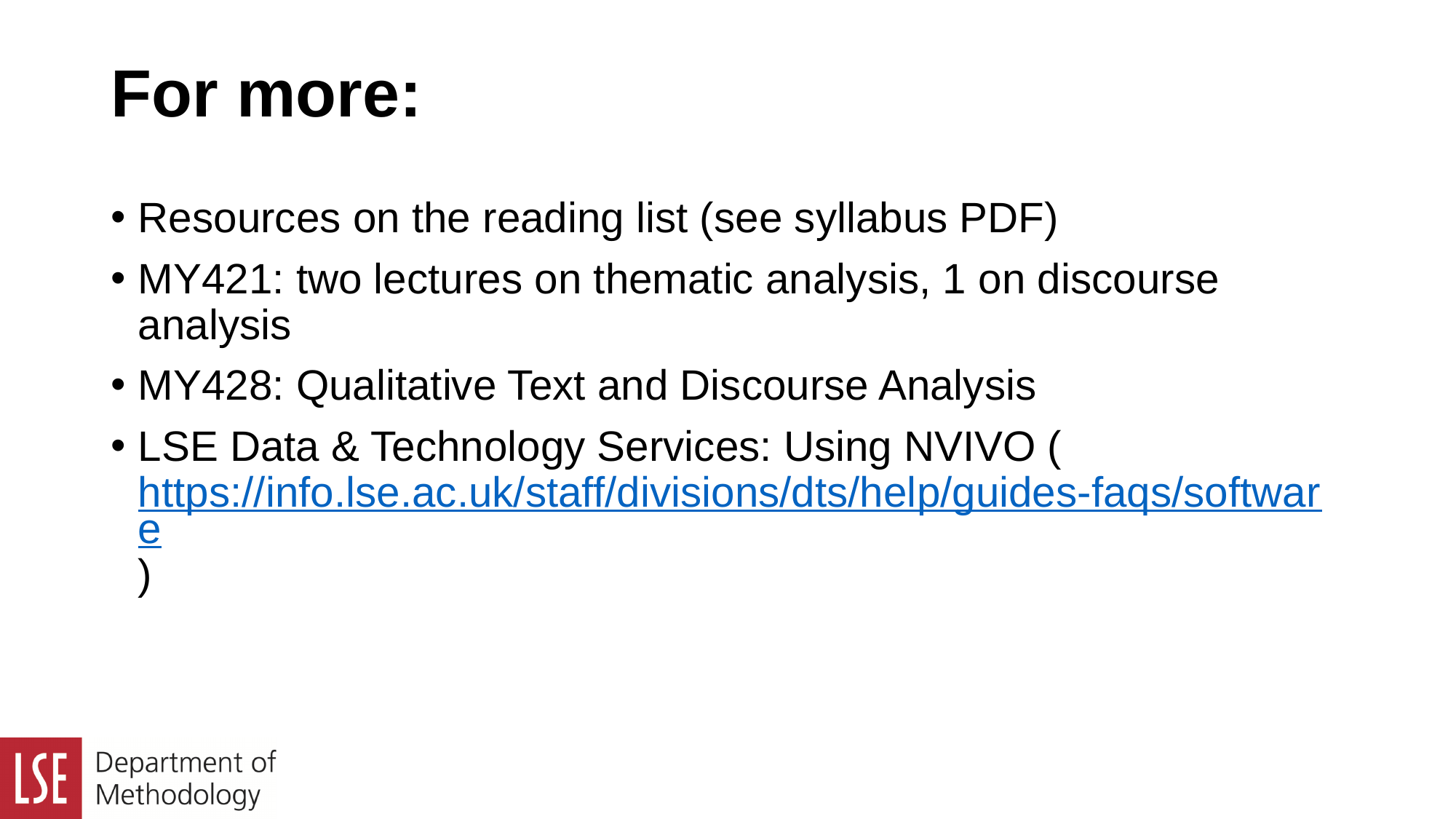

# For more:
Resources on the reading list (see syllabus PDF)
MY421: two lectures on thematic analysis, 1 on discourse analysis
MY428: Qualitative Text and Discourse Analysis
LSE Data & Technology Services: Using NVIVO (https://info.lse.ac.uk/staff/divisions/dts/help/guides-faqs/software)